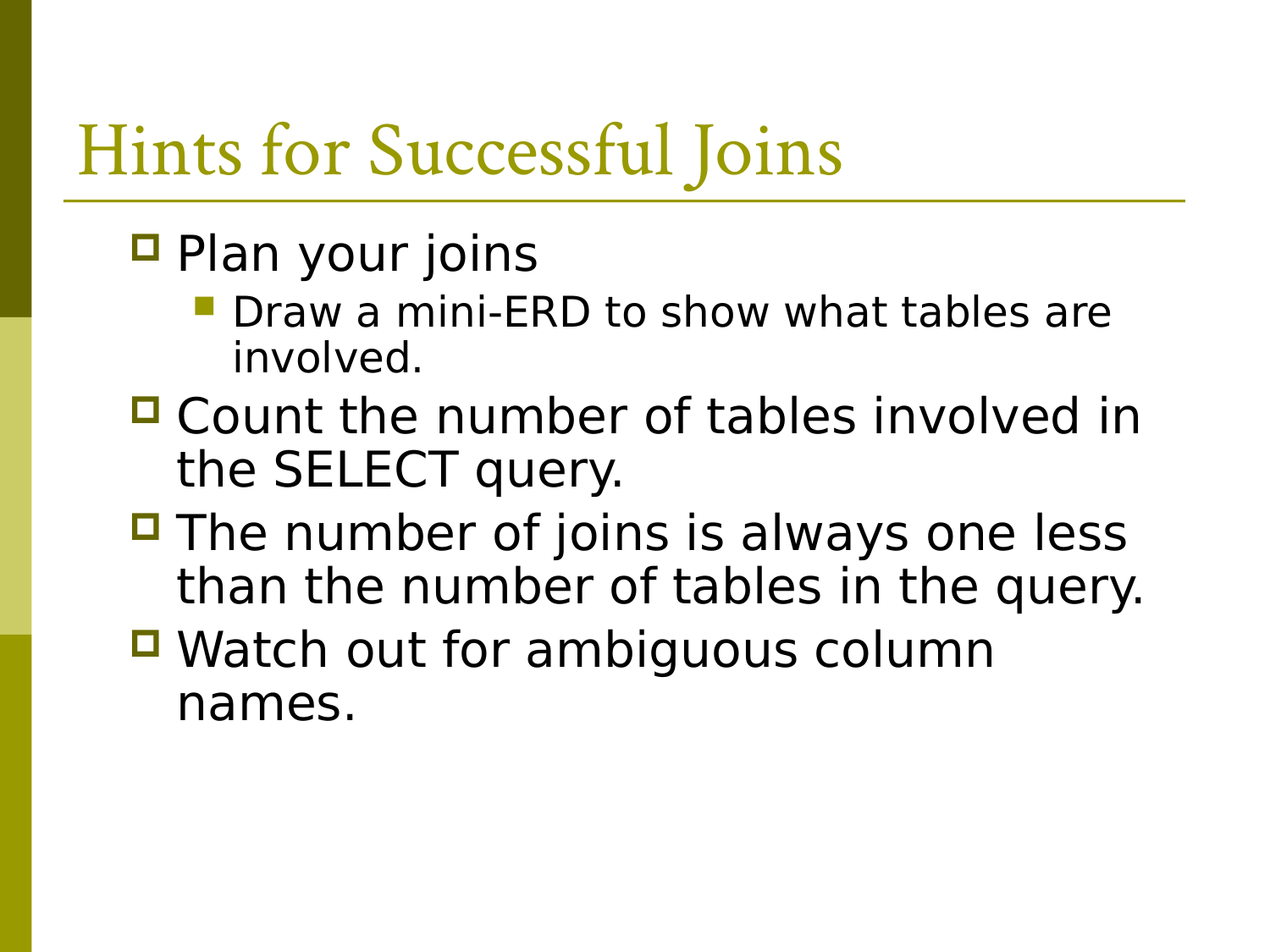

# Hints for Successful Joins
Plan your joins
Draw a mini-ERD to show what tables are involved.
Count the number of tables involved in the SELECT query.
The number of joins is always one less than the number of tables in the query.
Watch out for ambiguous column names.